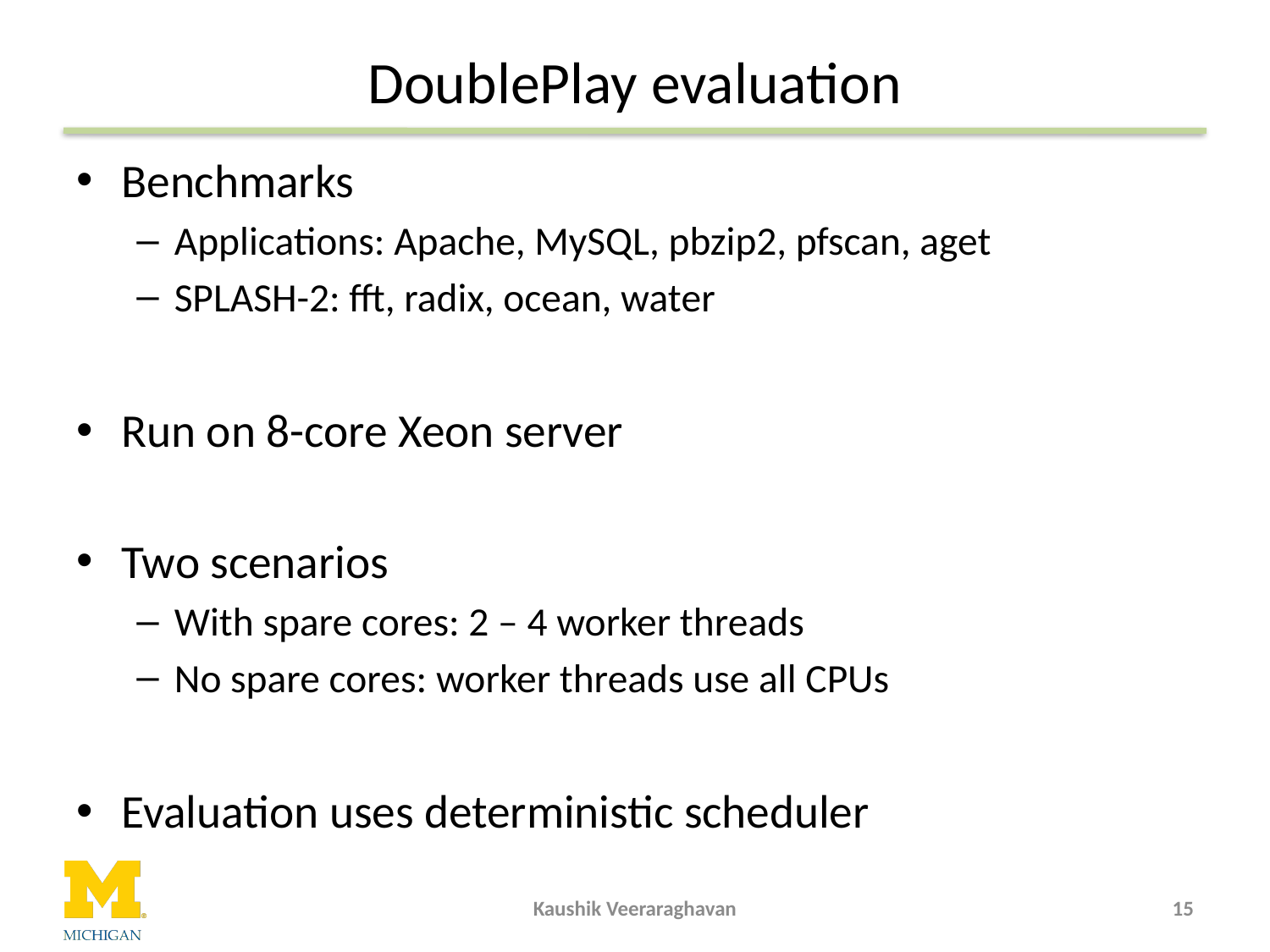

# DoublePlay evaluation
Benchmarks
Applications: Apache, MySQL, pbzip2, pfscan, aget
SPLASH-2: fft, radix, ocean, water

Run on 8-core Xeon server

Two scenarios
With spare cores: 2 – 4 worker threads
No spare cores: worker threads use all CPUs

Evaluation uses deterministic scheduler

Kaushik Veeraraghavan
15